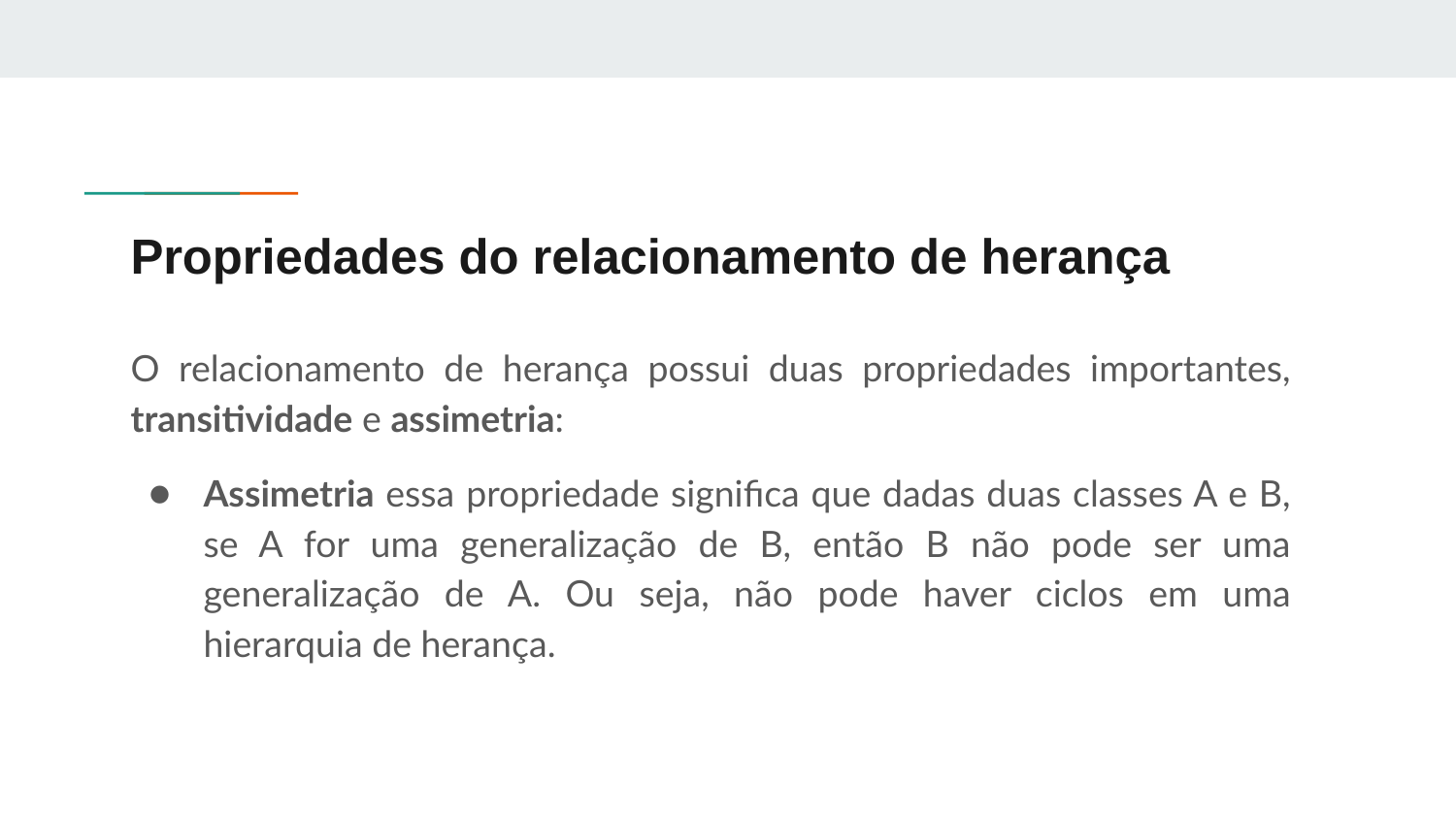

# Propriedades do relacionamento de herança
O relacionamento de herança possui duas propriedades importantes, transitividade e assimetria:
Assimetria essa propriedade significa que dadas duas classes A e B, se A for uma generalização de B, então B não pode ser uma generalização de A. Ou seja, não pode haver ciclos em uma hierarquia de herança.